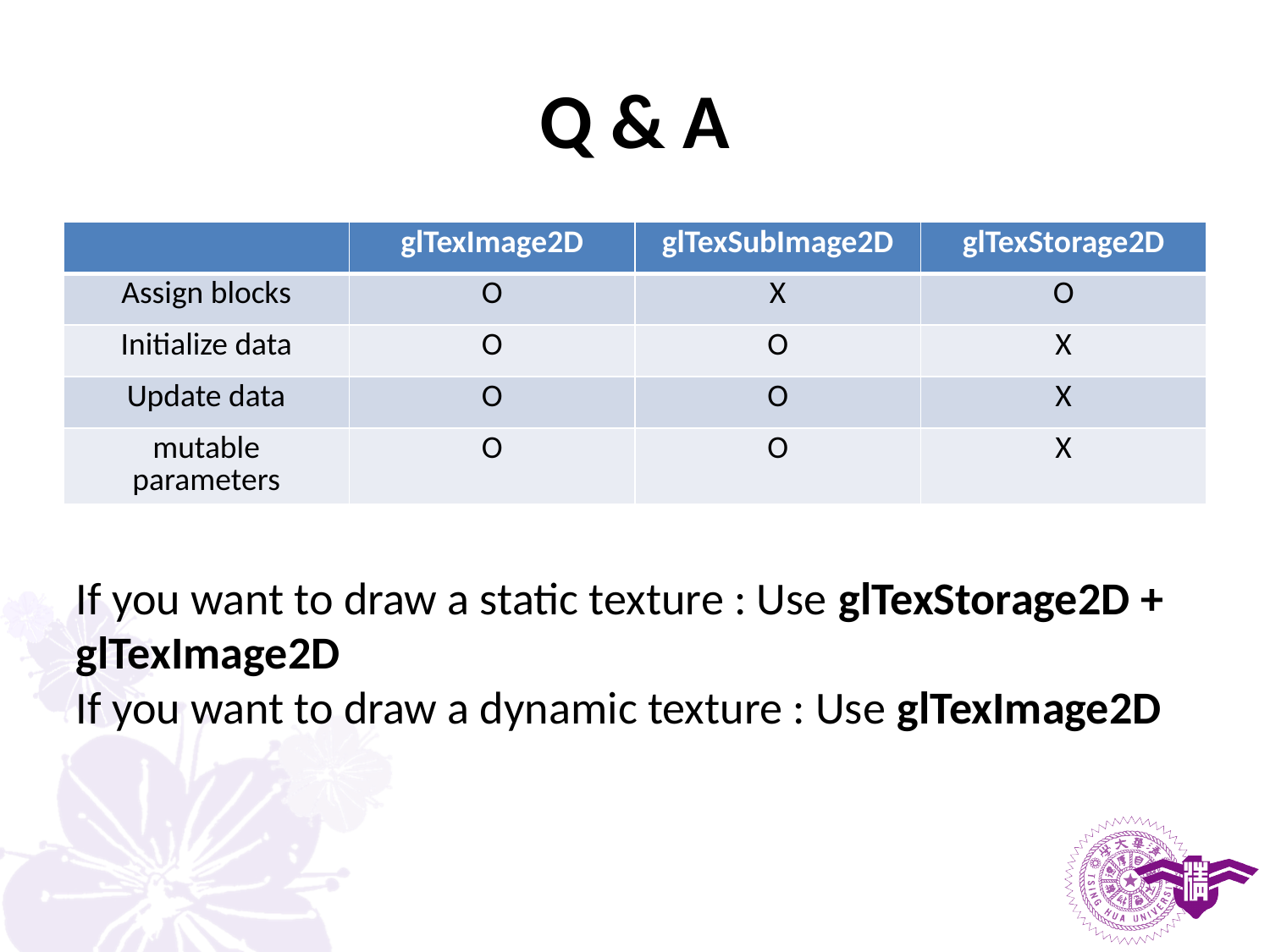

# Q & A
|  | glTexImage2D | glTexSubImage2D | glTexStorage2D |
| --- | --- | --- | --- |
| Assign blocks | O | X | O |
| Initialize data | O | O | X |
| Update data | O | O | X |
| mutable parameters | O | O | X |
If you want to draw a static texture : Use glTexStorage2D + glTexImage2D
If you want to draw a dynamic texture : Use glTexImage2D